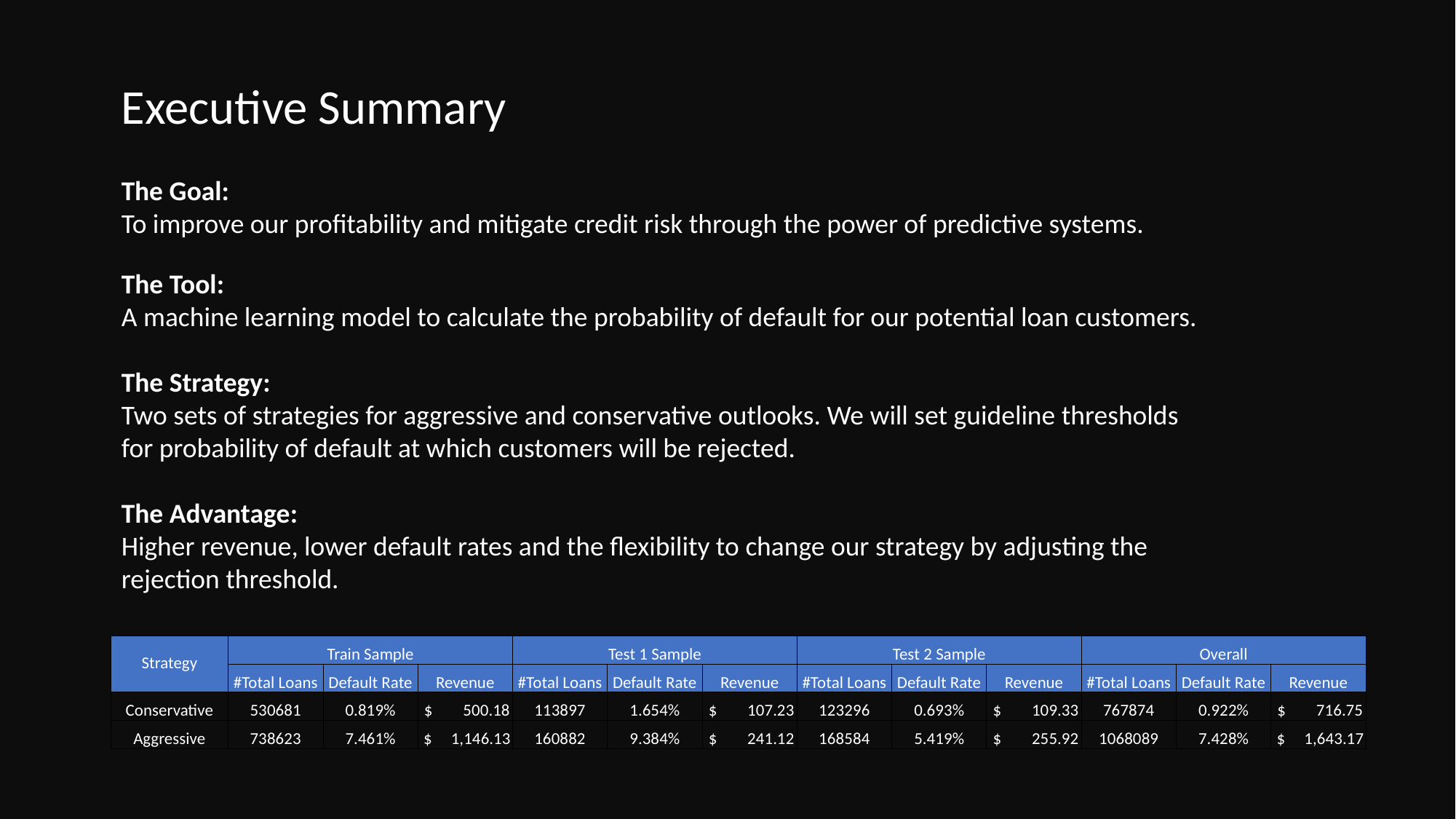

Executive Summary
The Goal:
To improve our profitability and mitigate credit risk through the power of predictive systems.
The Tool:
A machine learning model to calculate the probability of default for our potential loan customers.

The Strategy:
Two sets of strategies for aggressive and conservative outlooks. We will set guideline thresholds for probability of default at which customers will be rejected.

The Advantage:
Higher revenue, lower default rates and the flexibility to change our strategy by adjusting the rejection threshold.

| Strategy | Train Sample |  |  | Test 1 Sample |  |  | Test 2 Sample |  |  | Overall |  |  |
| --- | --- | --- | --- | --- | --- | --- | --- | --- | --- | --- | --- | --- |
|  | #Total Loans | Default Rate | Revenue | #Total Loans | Default Rate | Revenue | #Total Loans | Default Rate | Revenue | #Total Loans | Default Rate | Revenue |
| Conservative | 530681 | 0.819% | $ 500.18 | 113897 | 1.654% | $ 107.23 | 123296 | 0.693% | $ 109.33 | 767874 | 0.922% | $ 716.75 |
| Aggressive | 738623 | 7.461% | $ 1,146.13 | 160882 | 9.384% | $ 241.12 | 168584 | 5.419% | $ 255.92 | 1068089 | 7.428% | $ 1,643.17 |